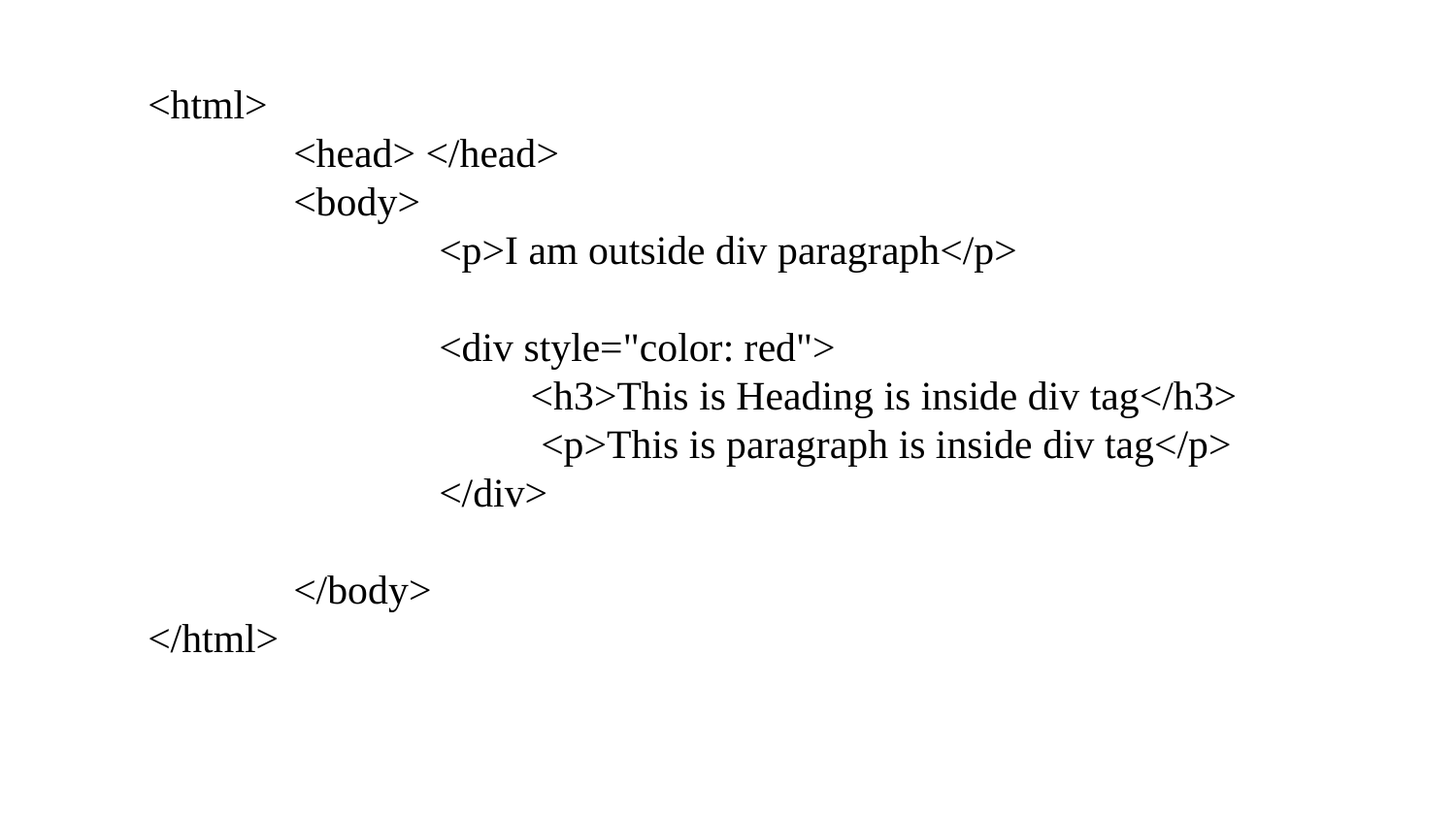

<html>
	<head> </head>
	<body>
		<p>I am outside div paragraph</p>

		<div style="color: red">
  		         <h3>This is Heading is inside div tag</h3>
  		          <p>This is paragraph is inside div tag</p>
		</div>

	</body>
</html>